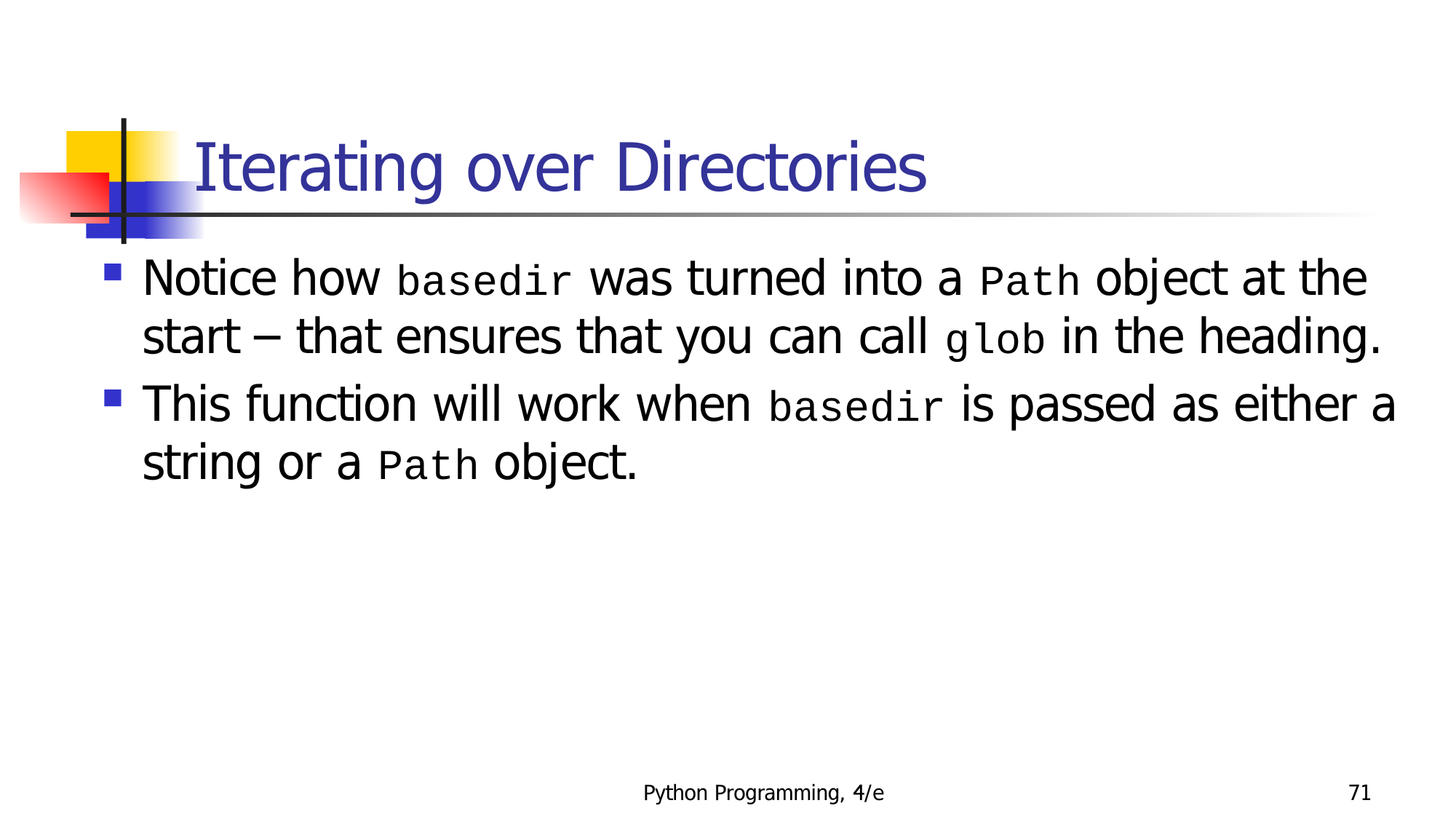

# Iterating over Directories
Notice how basedir was turned into a Path object at the start – that ensures that you can call glob in the heading.
This function will work when basedir is passed as either a string or a Path object.
Python Programming, 4/e
71